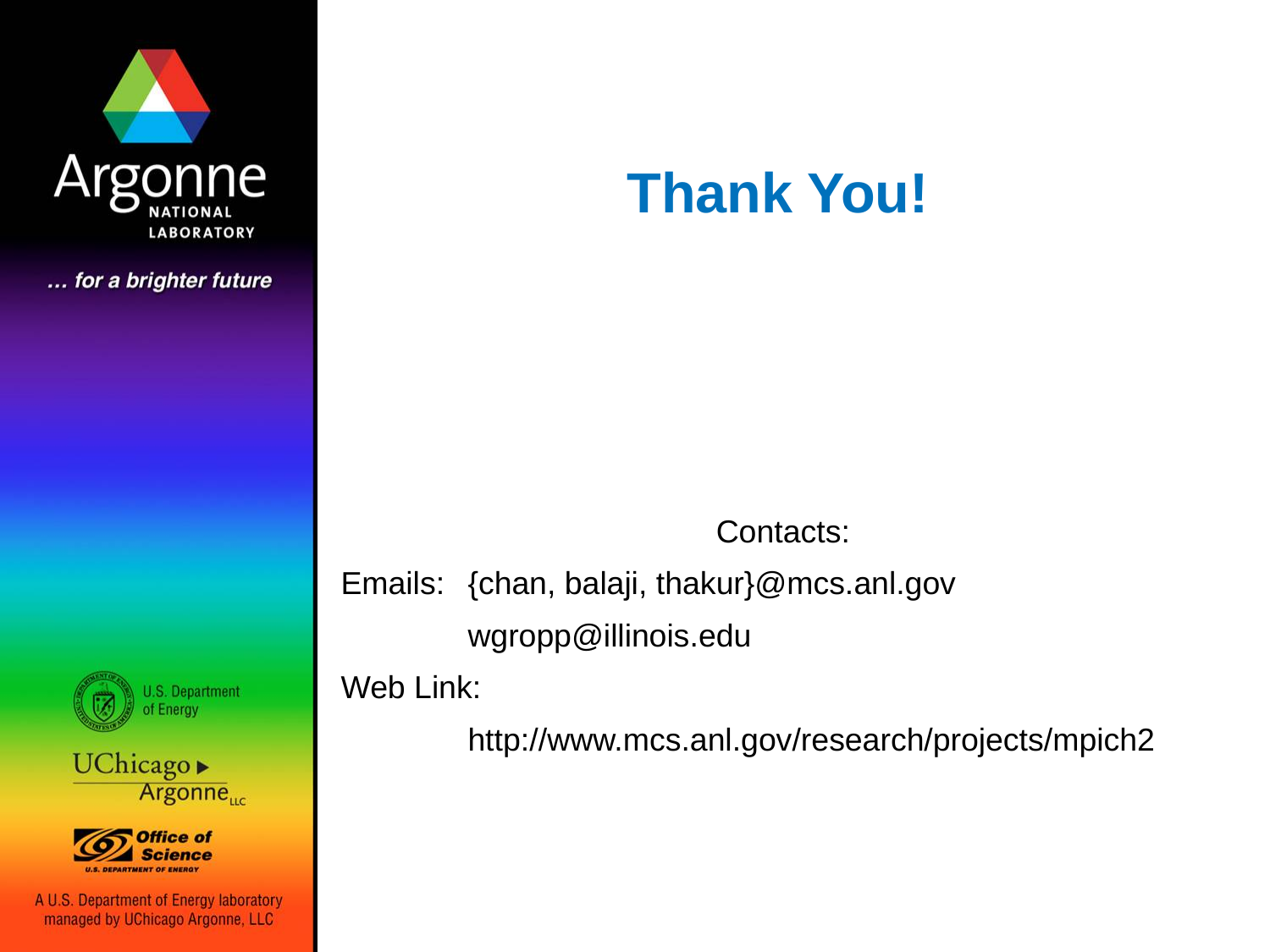

# Thank You!
Contacts:
Emails:	{chan, balaji, thakur}@mcs.anl.gov
	wgropp@illinois.edu
Web Link:
	http://www.mcs.anl.gov/research/projects/mpich2